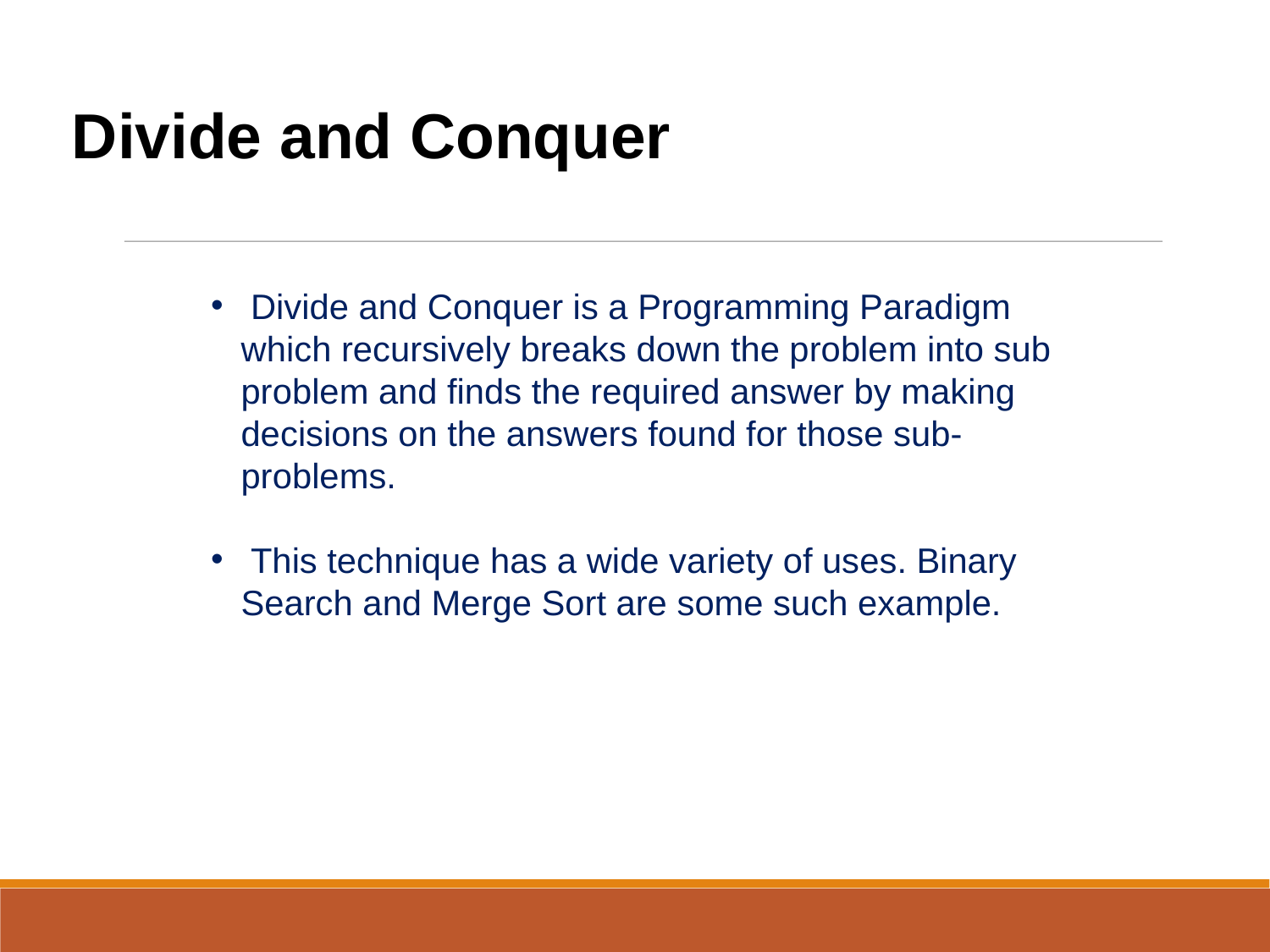

Divide and Conquer
 Divide and Conquer is a Programming Paradigm which recursively breaks down the problem into sub problem and finds the required answer by making decisions on the answers found for those sub-problems.

 This technique has a wide variety of uses. Binary Search and Merge Sort are some such example.